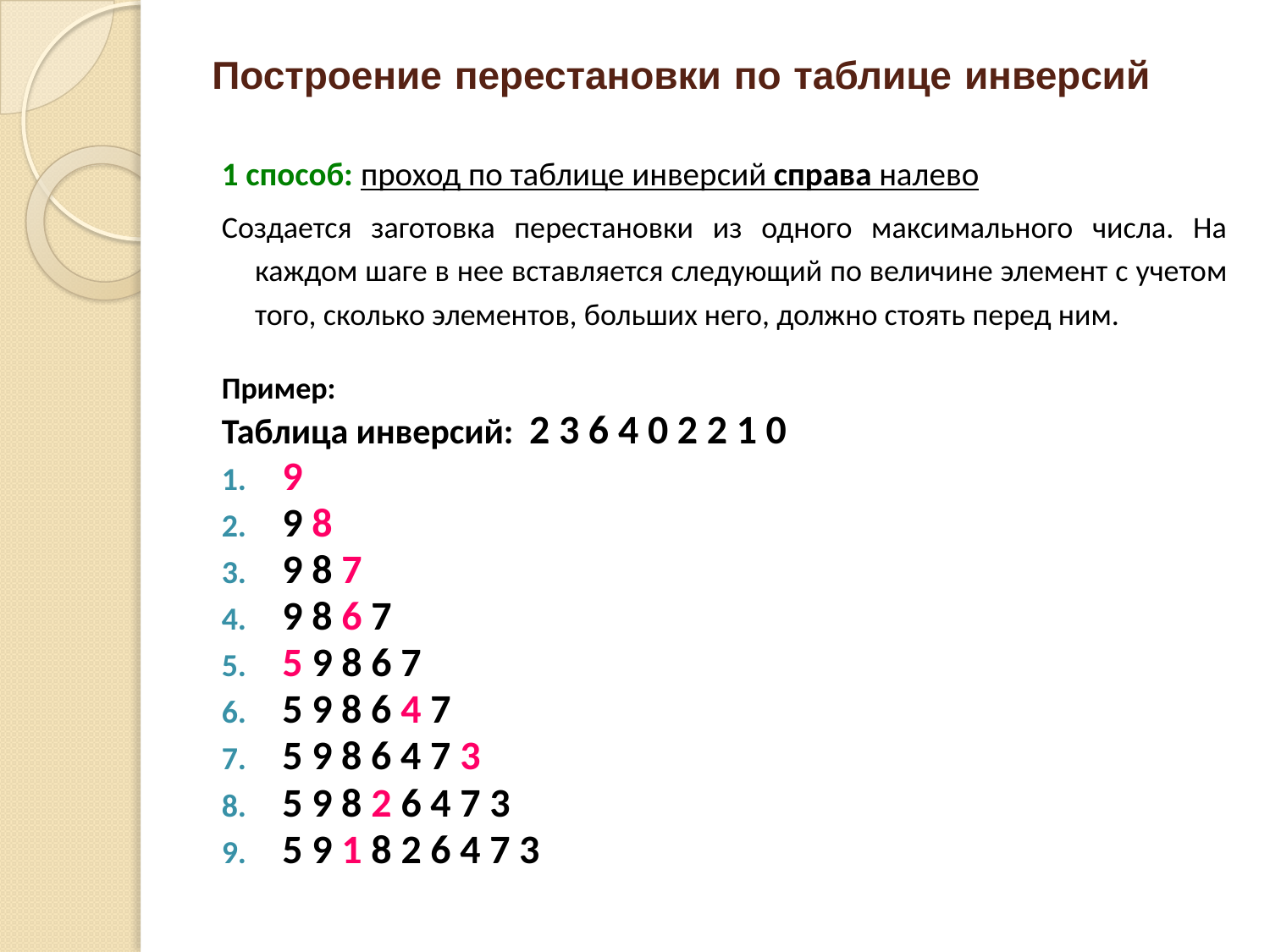

# Построение перестановки по таблице инверсий
1 способ: проход по таблице инверсий справа налево
Создается заготовка перестановки из одного максимального числа. На каждом шаге в нее вставляется следующий по величине элемент с учетом того, сколько элементов, больших него, должно стоять перед ним.

Пример:
Таблица инверсий:	2 3 6 4 0 2 2 1 0
9
9 8
9 8 7
9 8 6 7
5 9 8 6 7
5 9 8 6 4 7
5 9 8 6 4 7 3
5 9 8 2 6 4 7 3
5 9 1 8 2 6 4 7 3